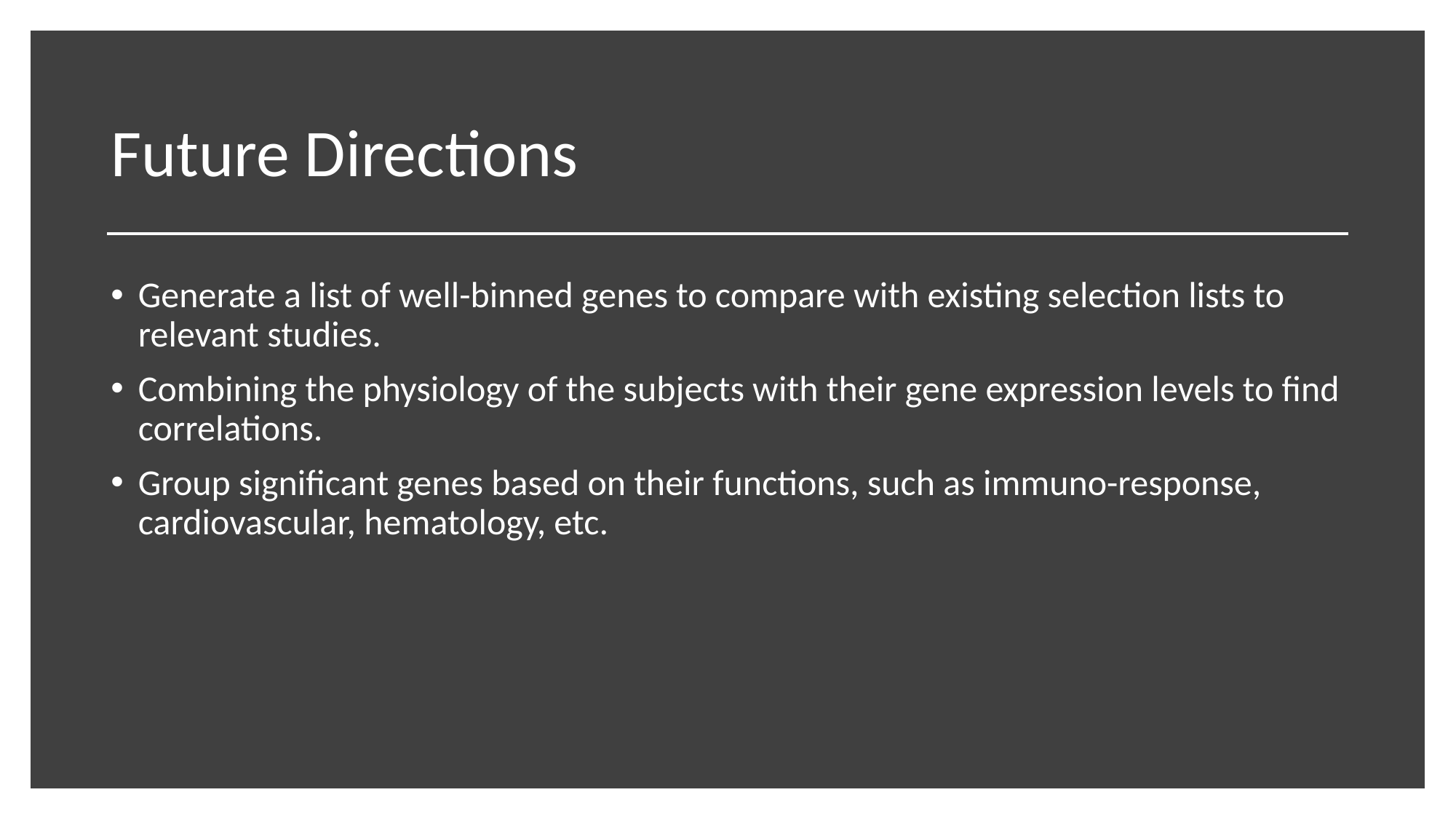

# Future Directions
Generate a list of well-binned genes to compare with existing selection lists to relevant studies.
Combining the physiology of the subjects with their gene expression levels to find correlations.
Group significant genes based on their functions, such as immuno-response, cardiovascular, hematology, etc.